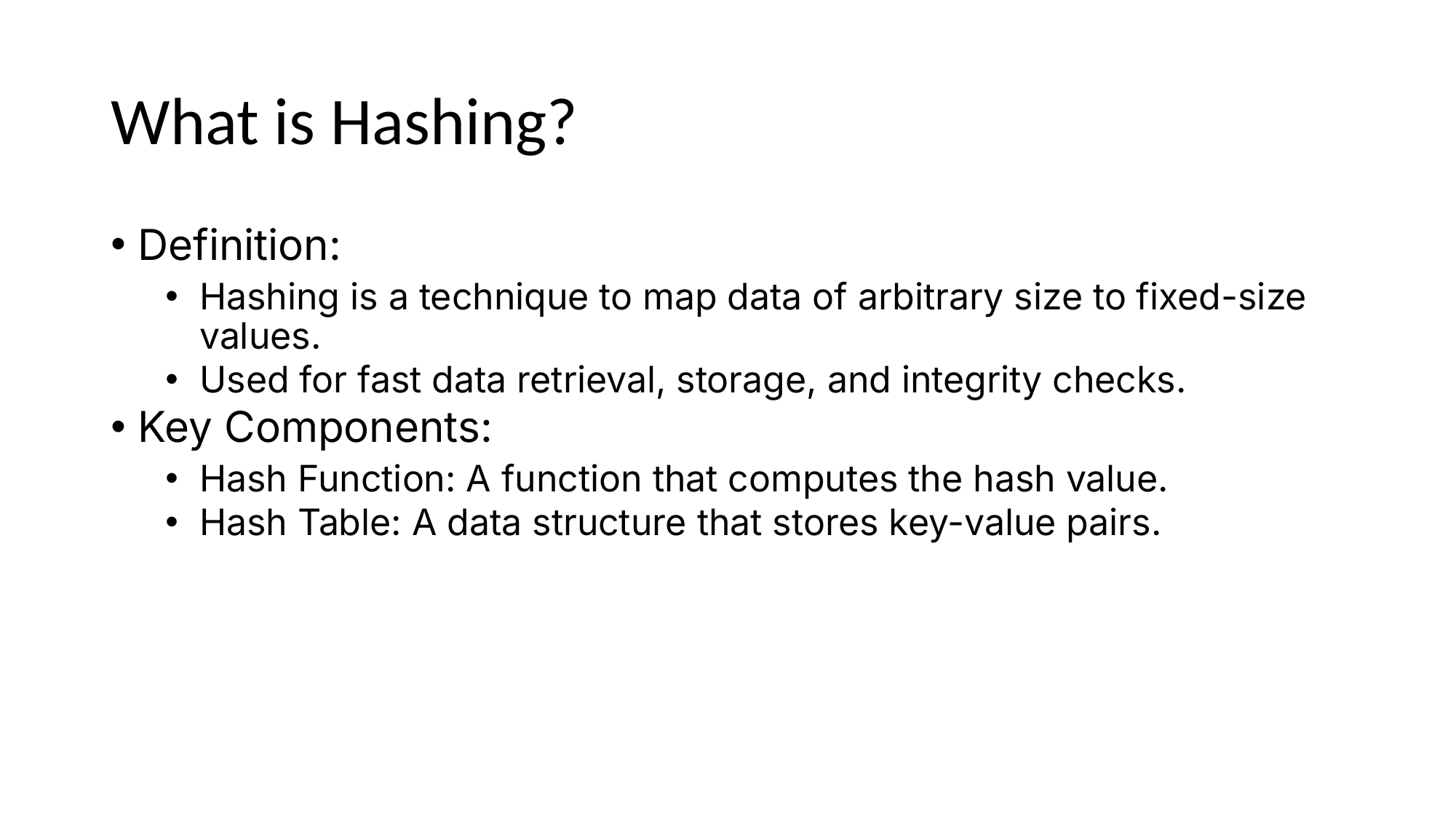

# What is Hashing?
Definition:
Hashing is a technique to map data of arbitrary size to fixed-size values.
Used for fast data retrieval, storage, and integrity checks.
Key Components:
Hash Function: A function that computes the hash value.
Hash Table: A data structure that stores key-value pairs.